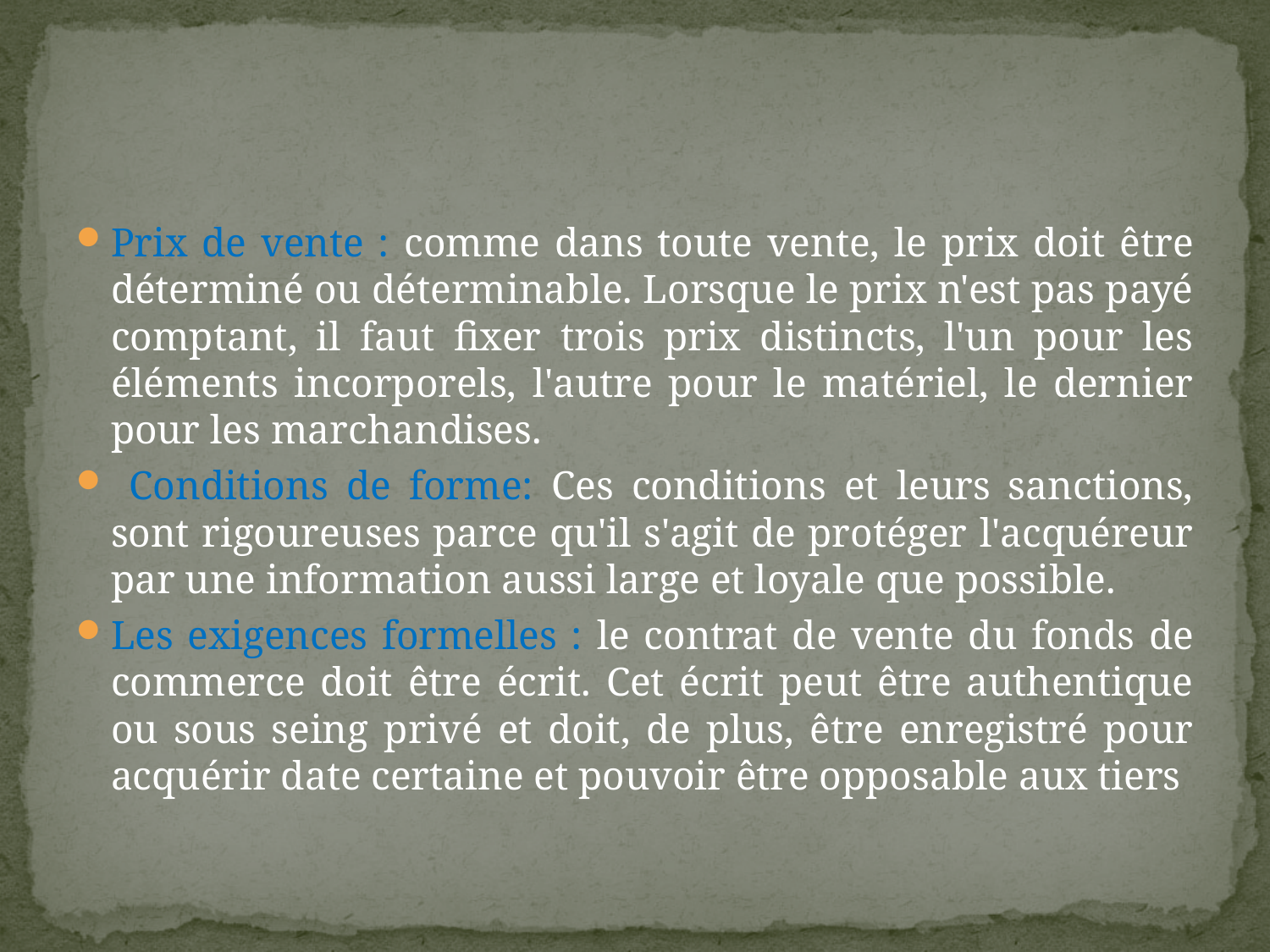

#
Prix de vente : comme dans toute vente, le prix doit être déterminé ou déterminable. Lorsque le prix n'est pas payé comptant, il faut fixer trois prix distincts, l'un pour les éléments incorporels, l'autre pour le matériel, le dernier pour les marchandises.
 Conditions de forme: Ces conditions et leurs sanctions, sont rigoureuses parce qu'il s'agit de protéger l'acquéreur par une information aussi large et loyale que possible.
Les exigences formelles : le contrat de vente du fonds de commerce doit être écrit. Cet écrit peut être authentique ou sous seing privé et doit, de plus, être enregistré pour acquérir date certaine et pouvoir être opposable aux tiers